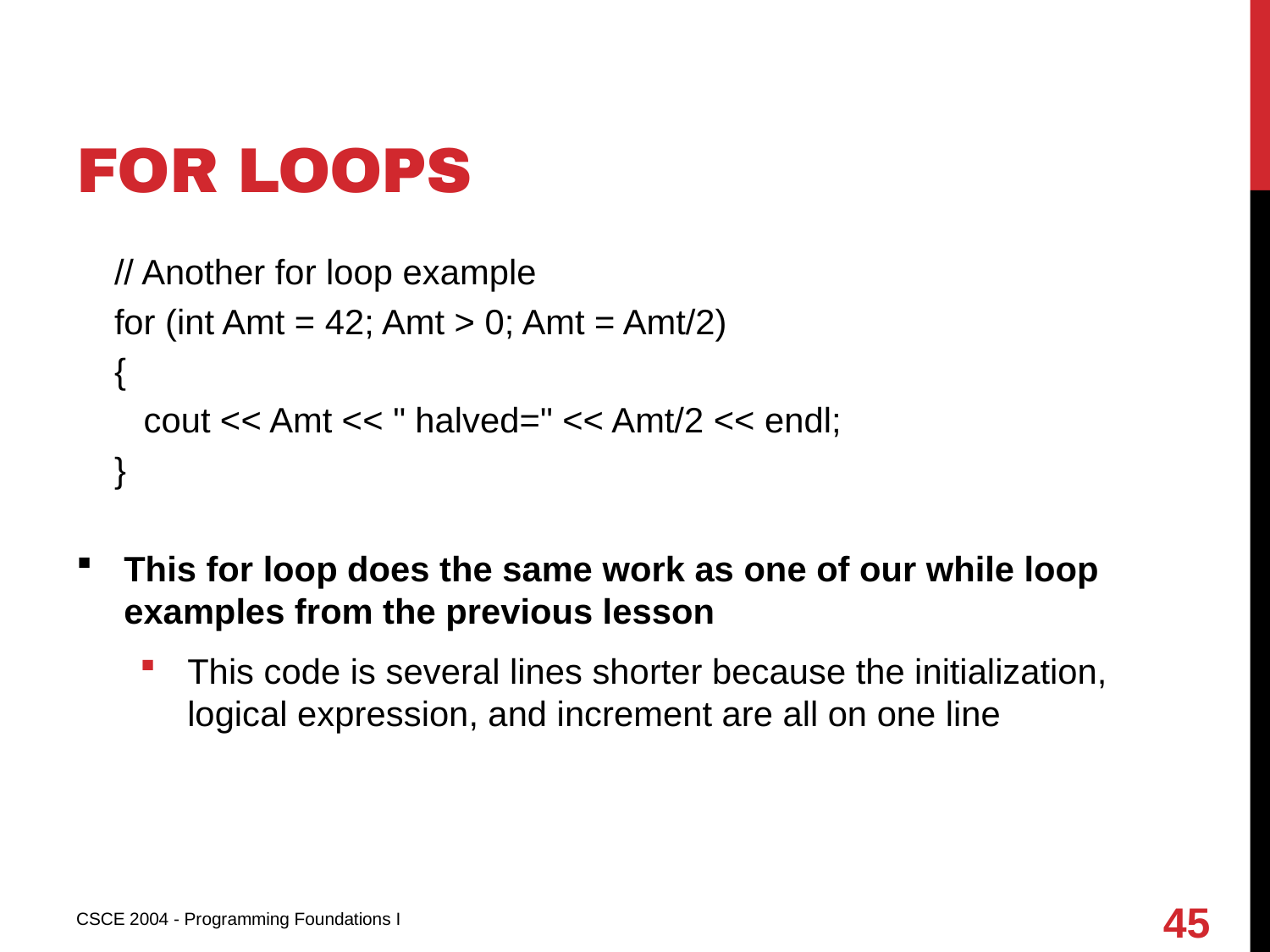

# For loops
// Another for loop example
for (int Amt = 42; Amt > 0; Amt = Amt/2)
{
   cout << Amt << " halved=" << Amt/2 << endl;
}

This for loop does the same work as one of our while loop examples from the previous lesson
This code is several lines shorter because the initialization, logical expression, and increment are all on one line

45
CSCE 2004 - Programming Foundations I